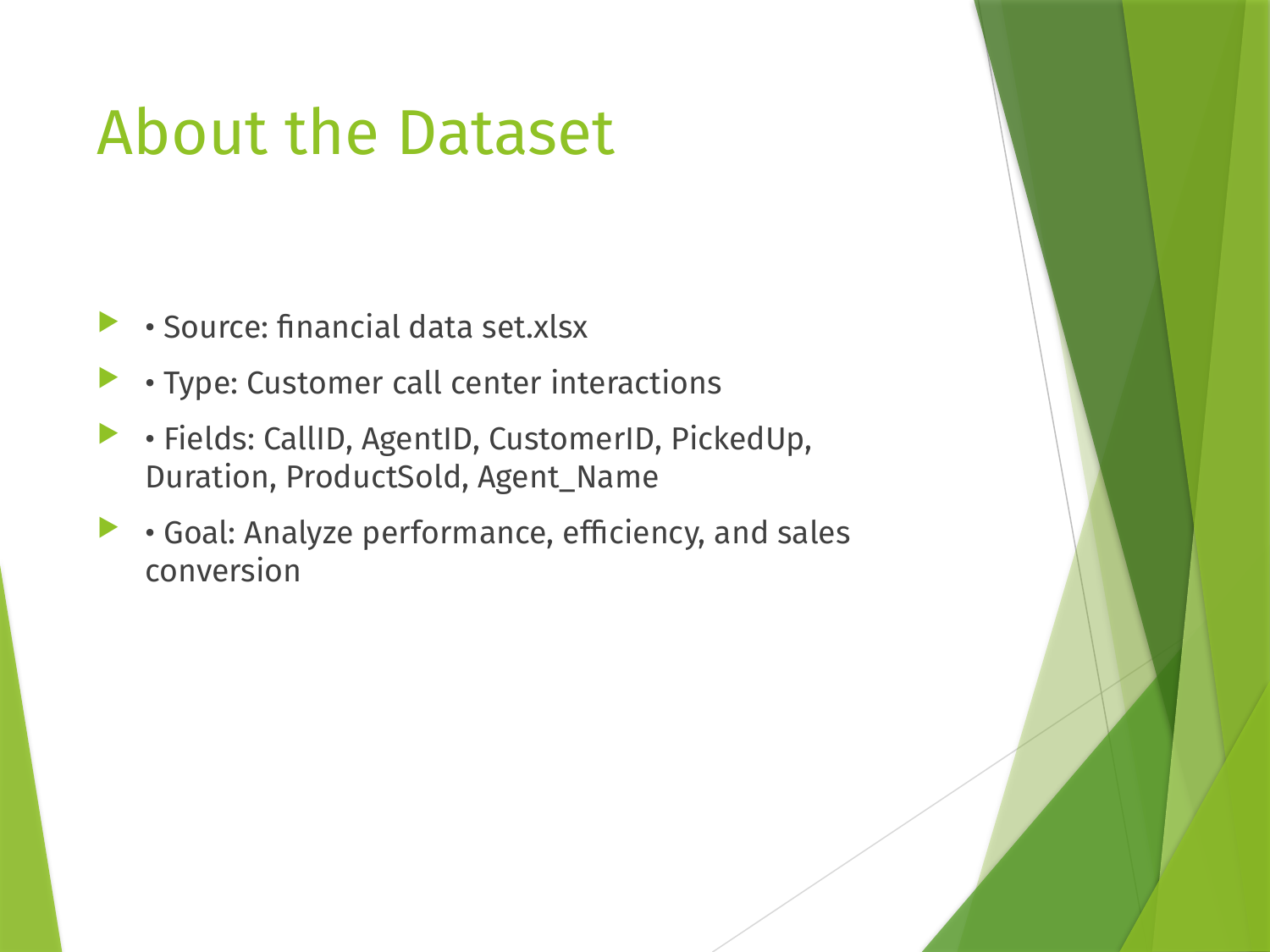

# About the Dataset
• Source: financial data set.xlsx
• Type: Customer call center interactions
• Fields: CallID, AgentID, CustomerID, PickedUp, Duration, ProductSold, Agent_Name
• Goal: Analyze performance, efficiency, and sales conversion